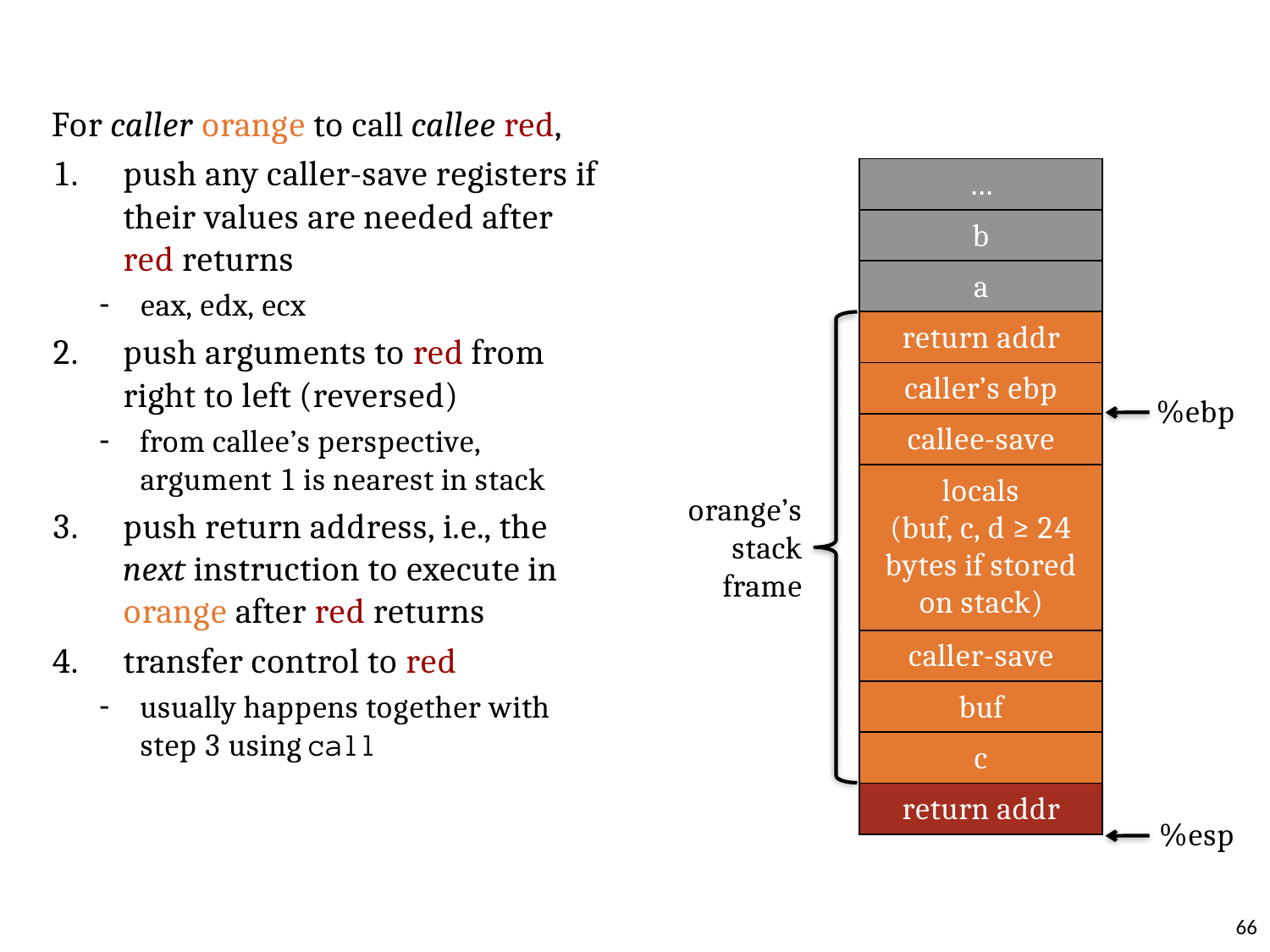

For caller orange to call callee red,
push any caller-save registers if their values are needed after red returns
eax, edx, ecx
push arguments to red from right to left (reversed)
from callee’s perspective, argument 1 is nearest in stack
push return address, i.e., the next instruction to execute in orange after red returns
transfer control to red
usually happens together with step 3 using call
| … |
| --- |
| b |
| a |
| return addr |
| caller’s ebp |
| callee-save |
| locals (buf, c, d ≥ 24 bytes if stored on stack) |
| caller-save |
| buf |
| c |
| return addr |

orange’s
stack
frame
%ebp
%esp
66